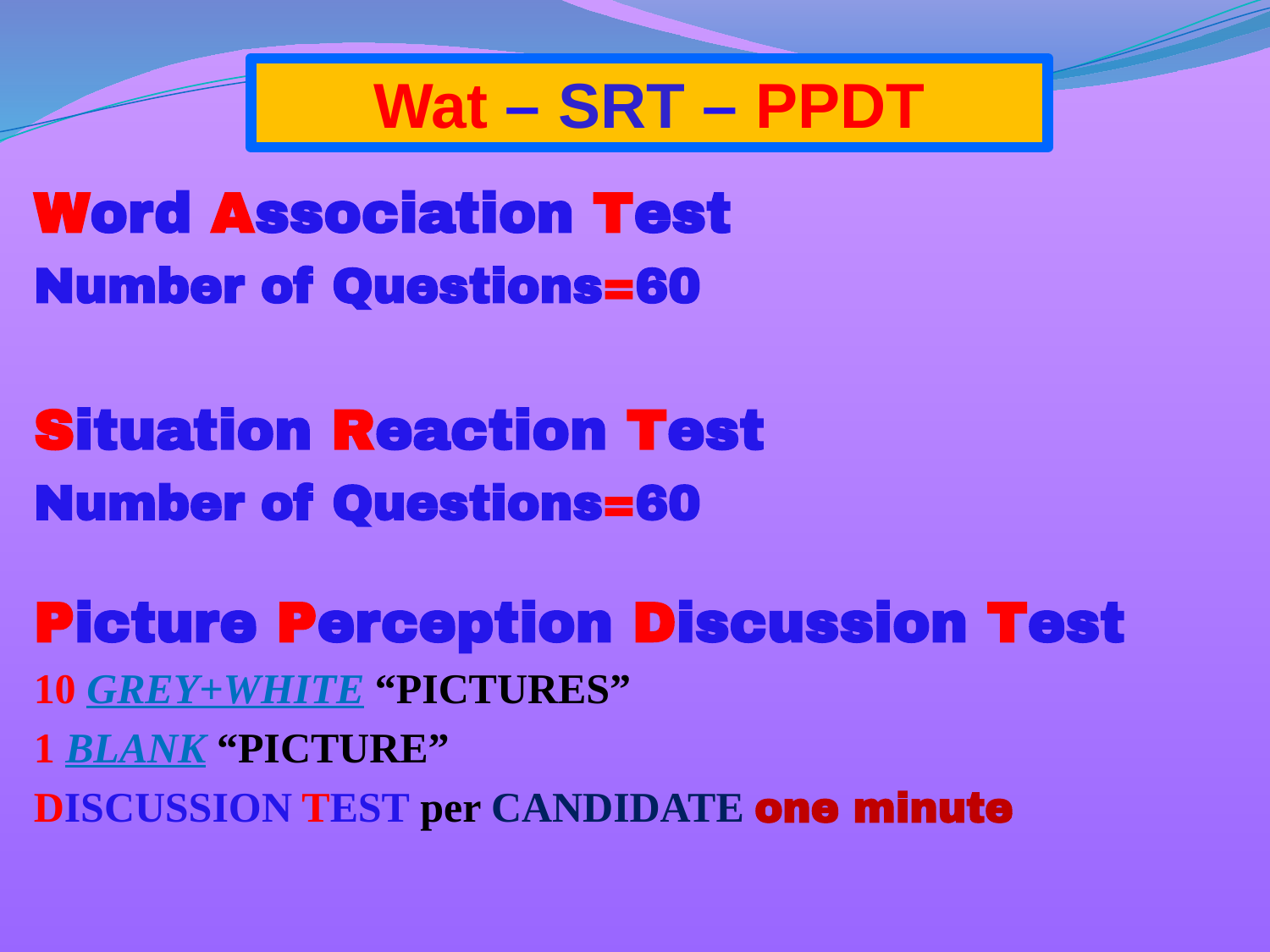

Wat – SRT – PPDT
Word Association Test
Number of Questions=60

Situation Reaction Test
Number of Questions=60

Picture Perception Discussion Test
10 GREY+WHITE “PICTURES”
1 BLANK “PICTURE”
DISCUSSION TEST per CANDIDATE one minute